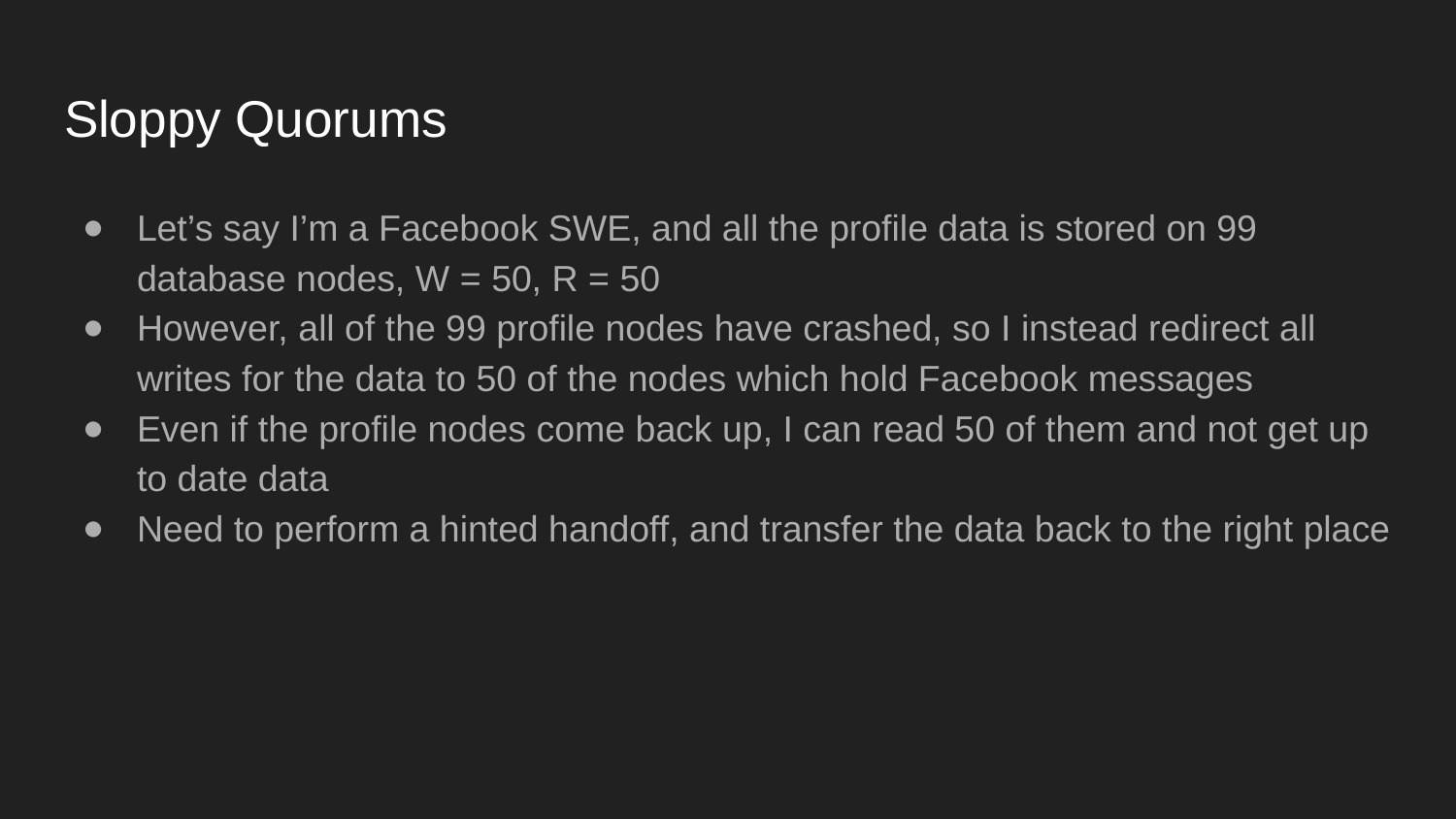

# Sloppy Quorums
Let’s say I’m a Facebook SWE, and all the profile data is stored on 99 database nodes, W = 50, R = 50
However, all of the 99 profile nodes have crashed, so I instead redirect all writes for the data to 50 of the nodes which hold Facebook messages
Even if the profile nodes come back up, I can read 50 of them and not get up to date data
Need to perform a hinted handoff, and transfer the data back to the right place